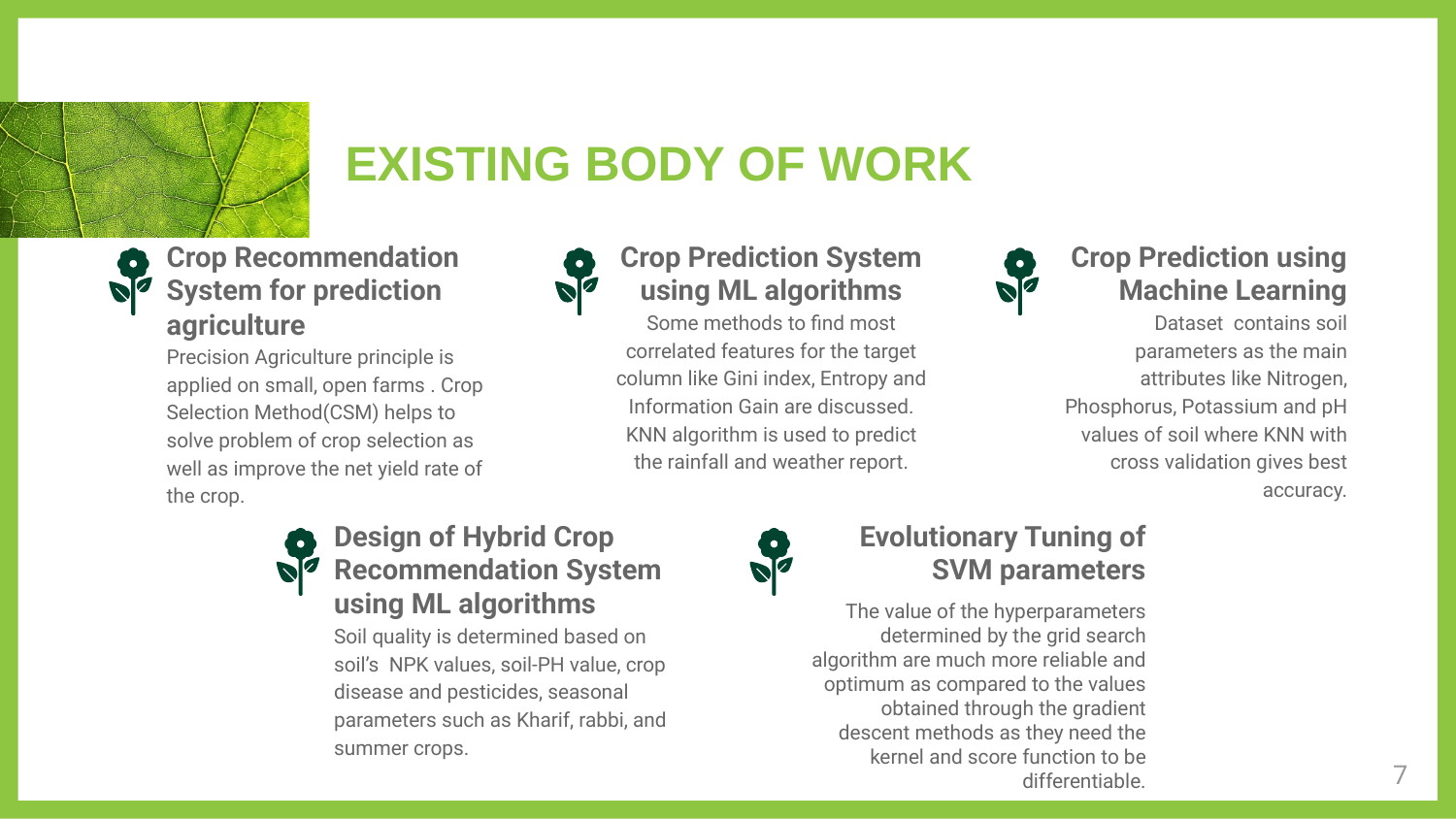

# EXISTING BODY OF WORK
Crop Recommendation System for prediction agriculture
Precision Agriculture principle is applied on small, open farms . Crop Selection Method(CSM) helps to solve problem of crop selection as well as improve the net yield rate of the crop.
Crop Prediction using Machine Learning
Dataset  contains soil parameters as the main attributes like Nitrogen, Phosphorus, Potassium and pH values of soil where KNN with cross validation gives best accuracy.

Crop Prediction System using ML algorithms
Some methods to find most correlated features for the target column like Gini index, Entropy and Information Gain are discussed. KNN algorithm is used to predict the rainfall and weather report.

Design of Hybrid Crop Recommendation System using ML algorithms
Soil quality is determined based on soil’s  NPK values, soil-PH value, crop disease and pesticides, seasonal parameters such as Kharif, rabbi, and summer crops.

Evolutionary Tuning of SVM parameters
The value of the hyperparameters determined by the grid search algorithm are much more reliable and optimum as compared to the values obtained through the gradient descent methods as they need the kernel and score function to be differentiable.

7